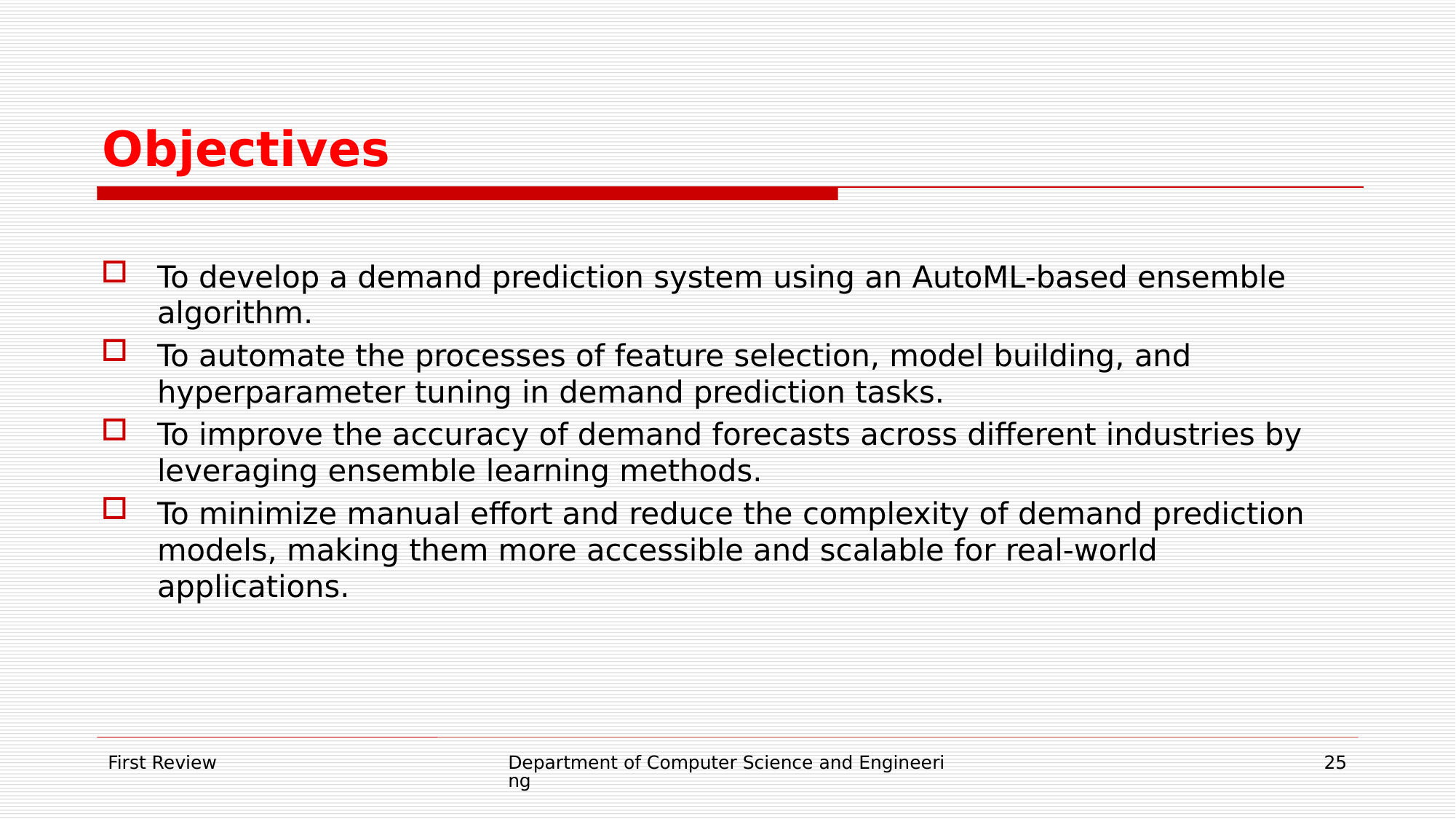

# Objectives

To develop a demand prediction system using an AutoML-based ensemble algorithm.
To automate the processes of feature selection, model building, and hyperparameter tuning in demand prediction tasks.
To improve the accuracy of demand forecasts across different industries by leveraging ensemble learning methods.
To minimize manual effort and reduce the complexity of demand prediction models, making them more accessible and scalable for real-world applications.
First Review
Department of Computer Science and Engineering
25